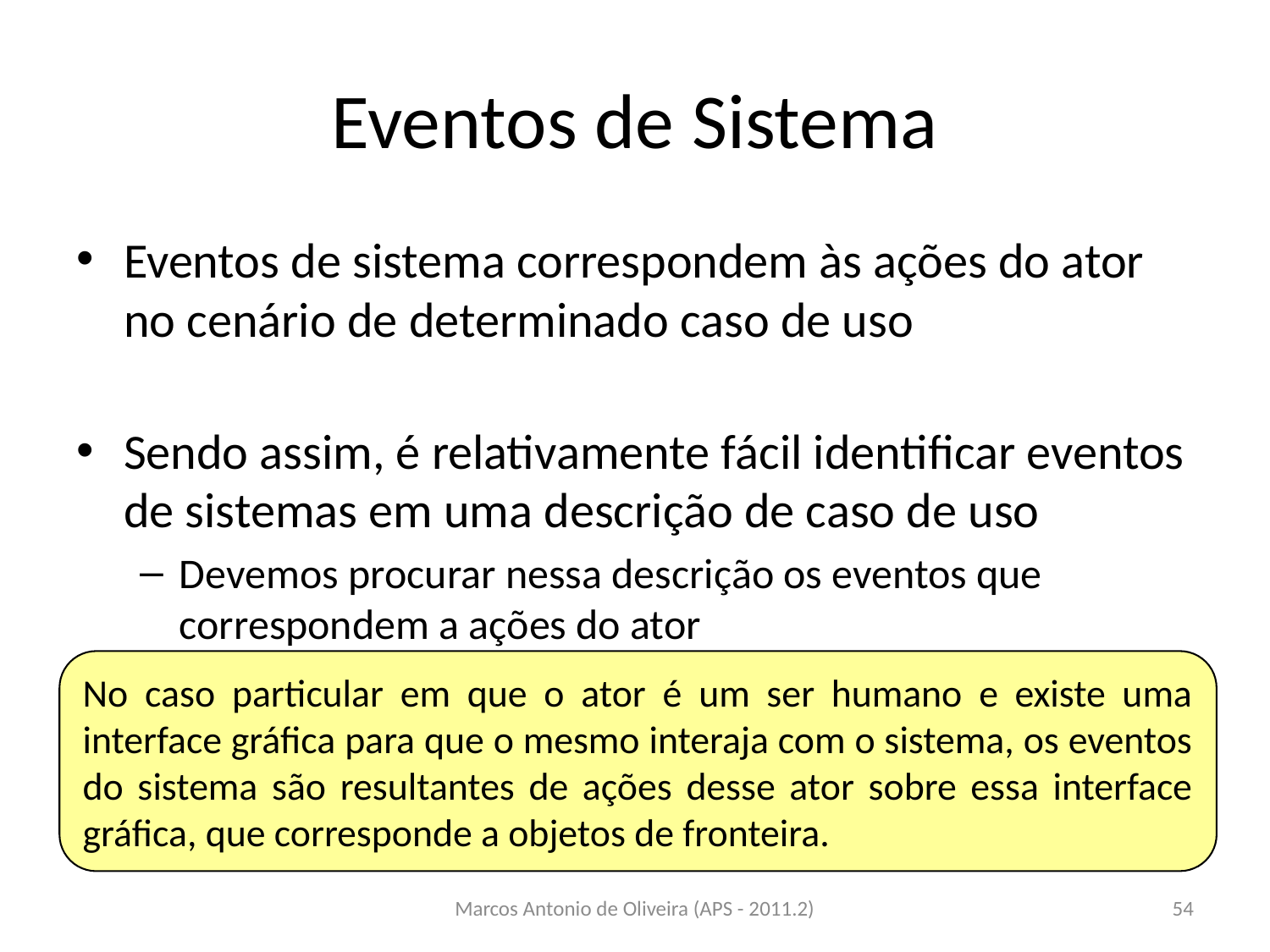

# Eventos de Sistema
Eventos de sistema correspondem às ações do ator no cenário de determinado caso de uso

Sendo assim, é relativamente fácil identificar eventos de sistemas em uma descrição de caso de uso
Devemos procurar nessa descrição os eventos que correspondem a ações do ator
No caso particular em que o ator é um ser humano e existe uma interface gráfica para que o mesmo interaja com o sistema, os eventos do sistema são resultantes de ações desse ator sobre essa interface gráfica, que corresponde a objetos de fronteira.
Marcos Antonio de Oliveira (APS - 2011.2)
54